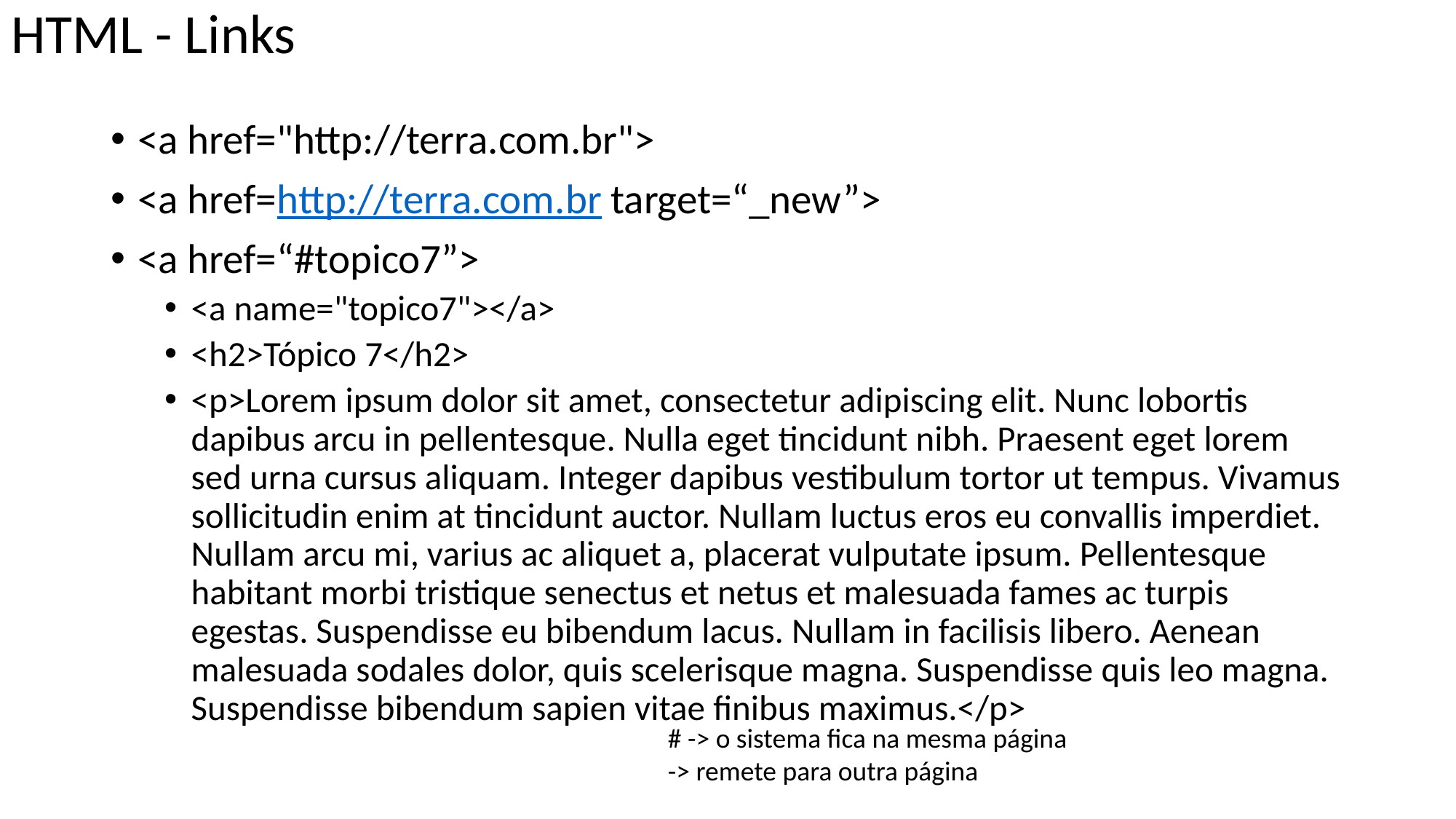

# HTML - Links
<a href="http://terra.com.br">
<a href=http://terra.com.br target=“_new”>
<a href=“#topico7”>
<a name="topico7"></a>
<h2>Tópico 7</h2>
<p>Lorem ipsum dolor sit amet, consectetur adipiscing elit. Nunc lobortis dapibus arcu in pellentesque. Nulla eget tincidunt nibh. Praesent eget lorem sed urna cursus aliquam. Integer dapibus vestibulum tortor ut tempus. Vivamus sollicitudin enim at tincidunt auctor. Nullam luctus eros eu convallis imperdiet. Nullam arcu mi, varius ac aliquet a, placerat vulputate ipsum. Pellentesque habitant morbi tristique senectus et netus et malesuada fames ac turpis egestas. Suspendisse eu bibendum lacus. Nullam in facilisis libero. Aenean malesuada sodales dolor, quis scelerisque magna. Suspendisse quis leo magna. Suspendisse bibendum sapien vitae finibus maximus.</p>

# -> o sistema fica na mesma página
-> remete para outra página